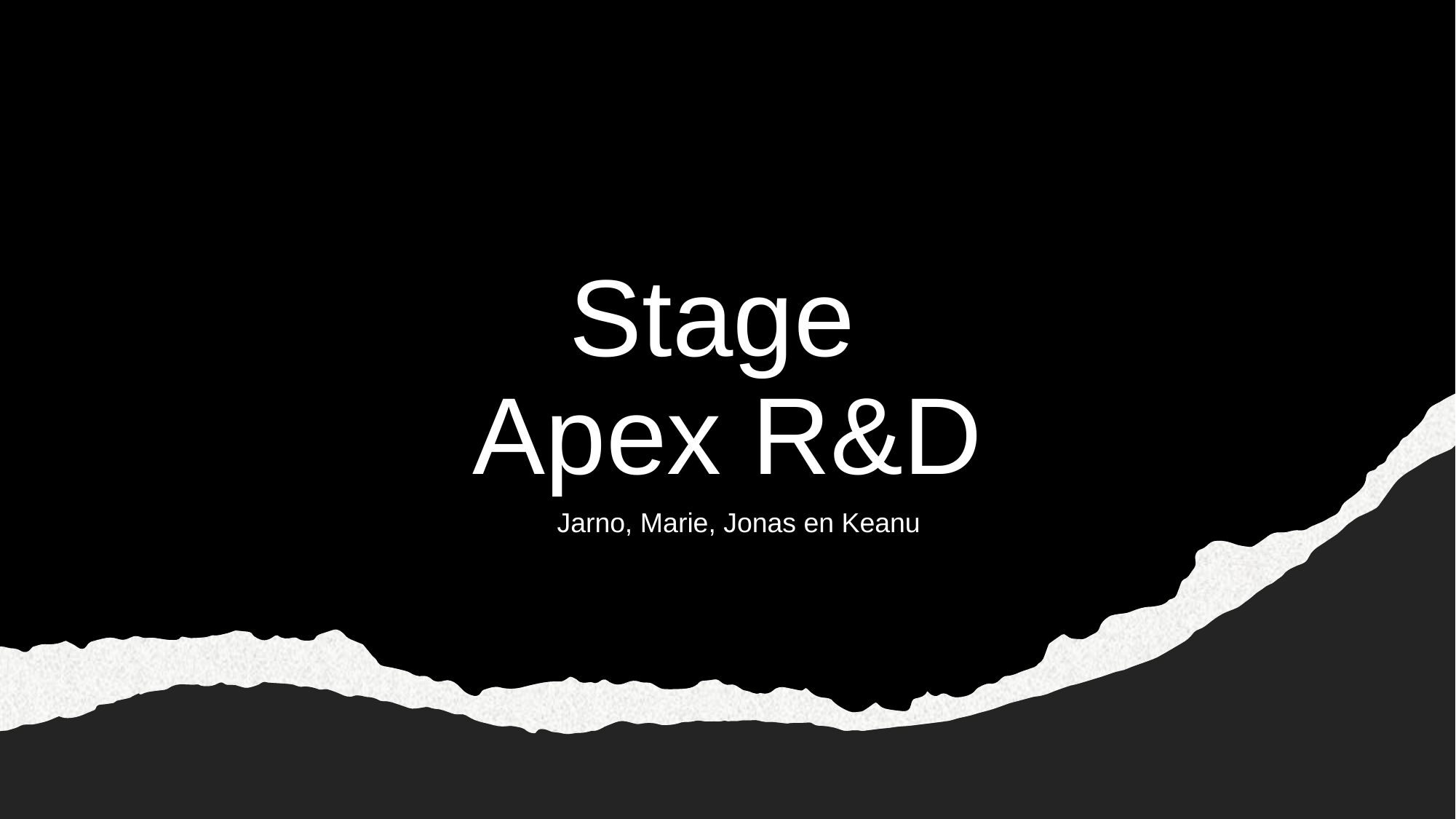

# Stage Apex R&D

Jarno, Marie, Jonas en Keanu